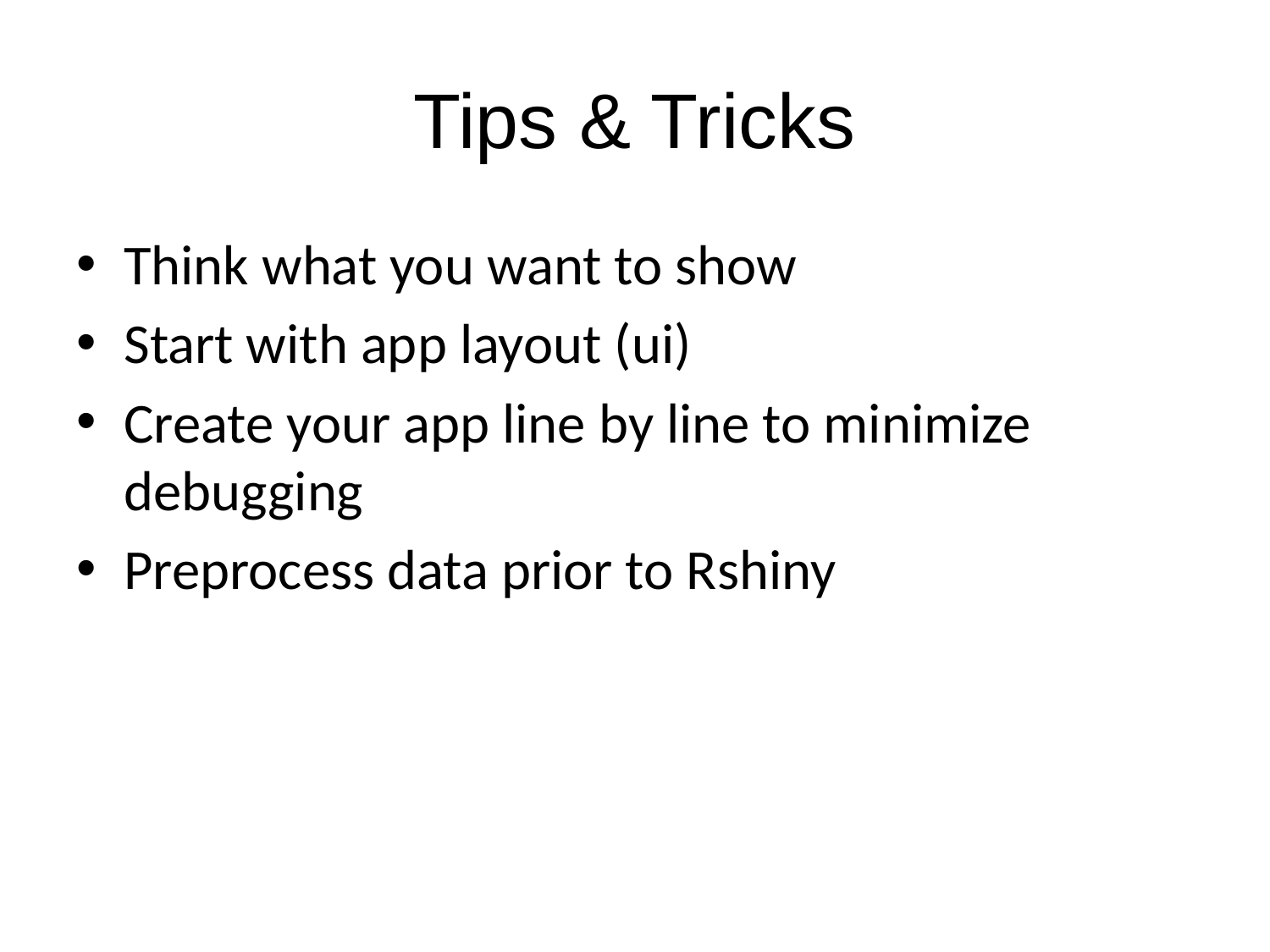

# Tips & Tricks
Think what you want to show
Start with app layout (ui)
Create your app line by line to minimize debugging
Preprocess data prior to Rshiny